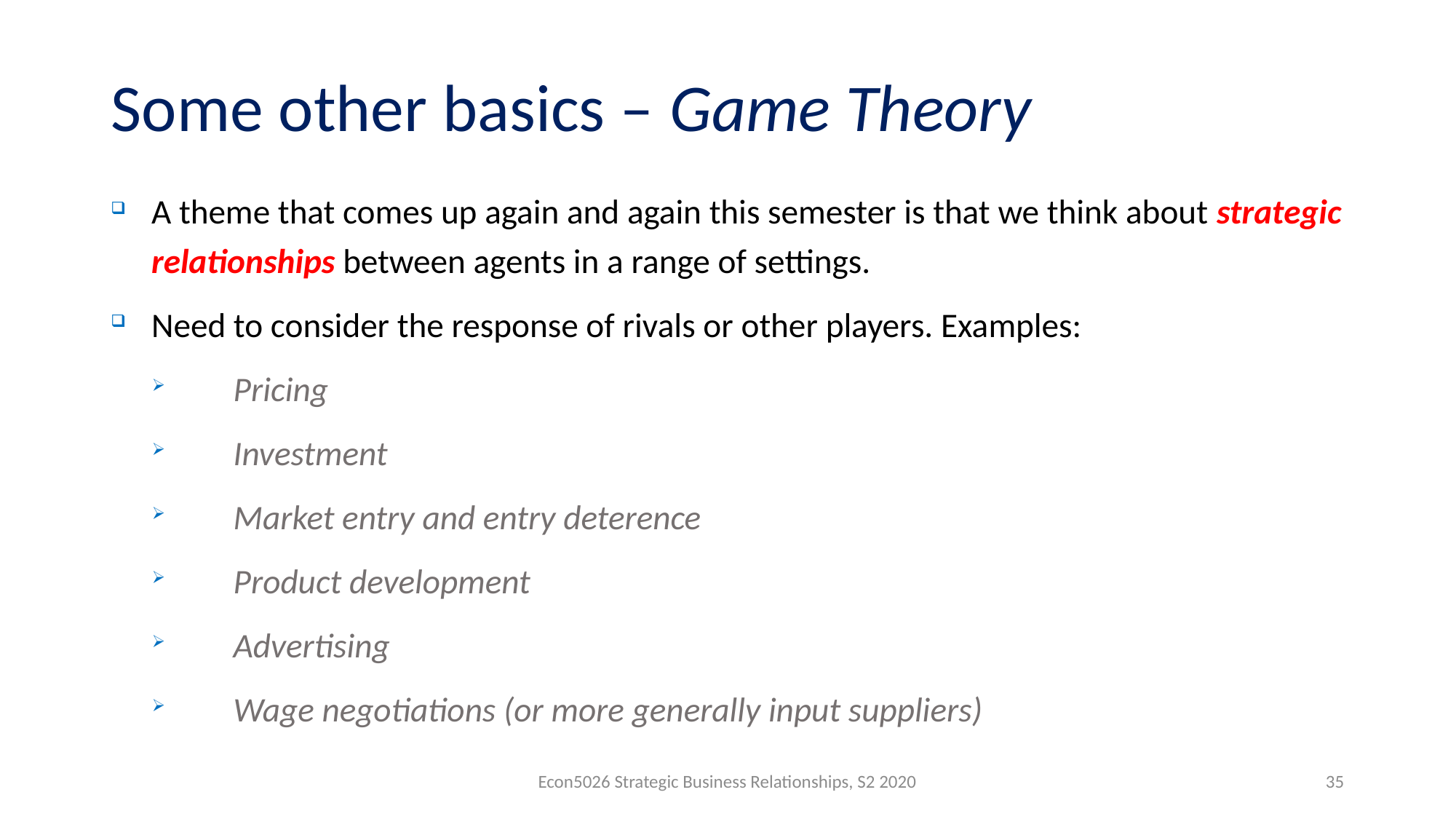

# Some other basics – Game Theory
A theme that comes up again and again this semester is that we think about strategic relationships between agents in a range of settings.
Need to consider the response of rivals or other players. Examples:
Pricing
Investment
Market entry and entry deterence
Product development
Advertising
Wage negotiations (or more generally input suppliers)

Econ5026 Strategic Business Relationships, S2 2020
35